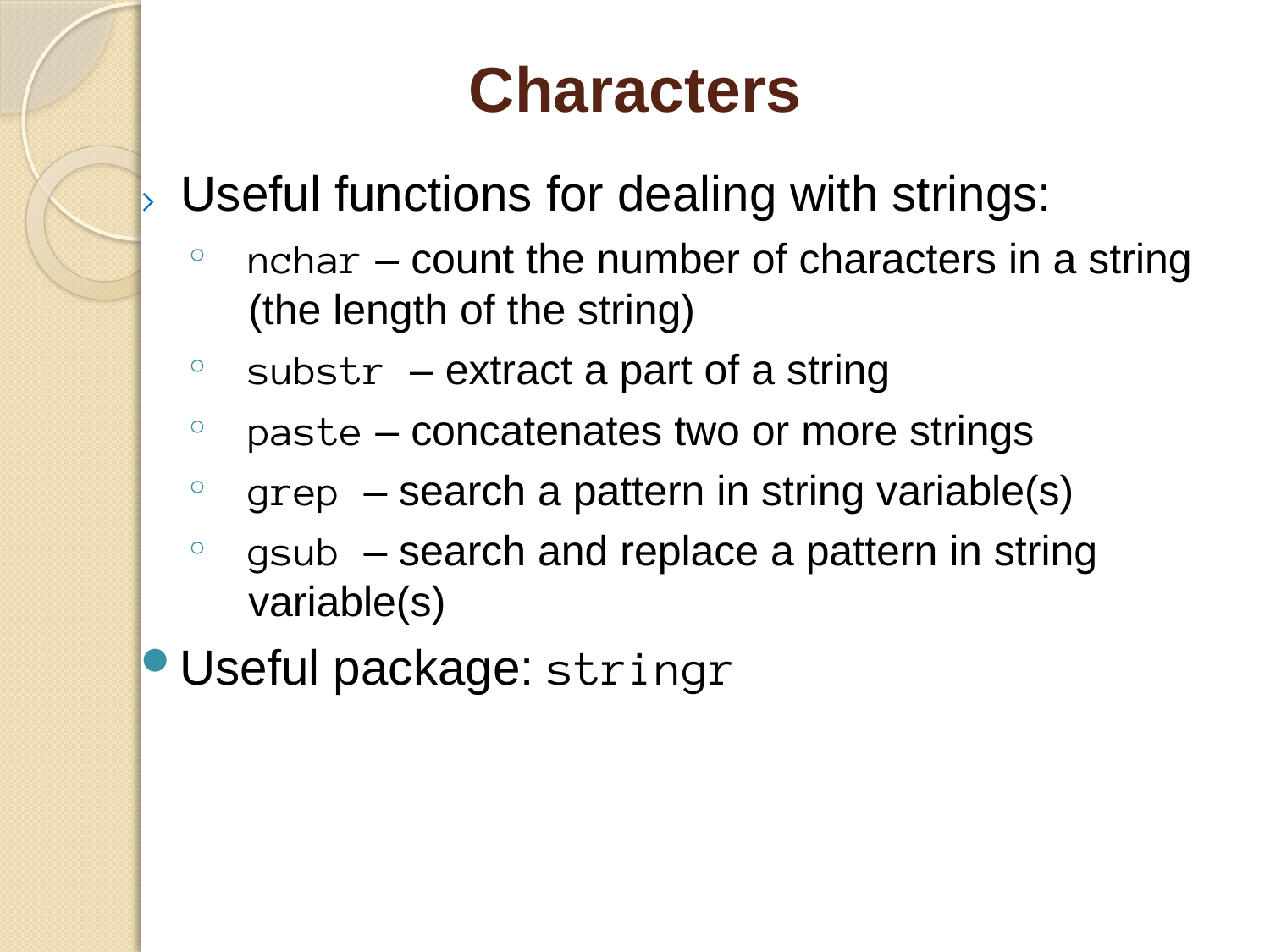

# Characters
> Useful functions for dealing with strings:
nchar – count the number of characters in a string (the length of the string)
substr – extract a part of a string
paste – concatenates two or more strings
grep – search a pattern in string variable(s)
gsub – search and replace a pattern in string variable(s)
Useful package: stringr